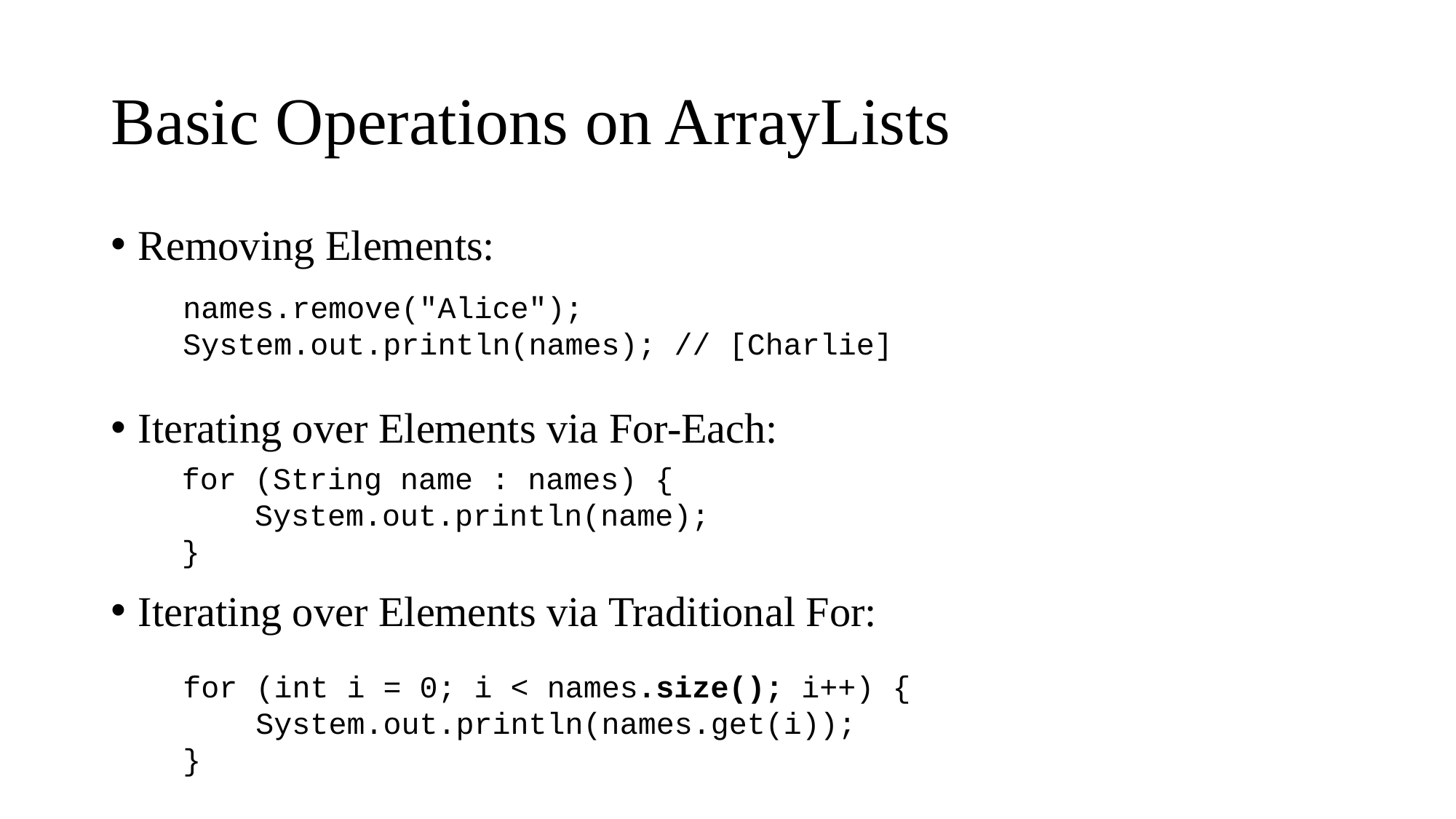

# Basic Operations on ArrayLists
Removing Elements:

Iterating over Elements via For-Each:

Iterating over Elements via Traditional For:

names.remove("Alice");
System.out.println(names); // [Charlie]
for (String name : names) {
    System.out.println(name);
}
for (int i = 0; i < names.size(); i++) {
    System.out.println(names.get(i));
}